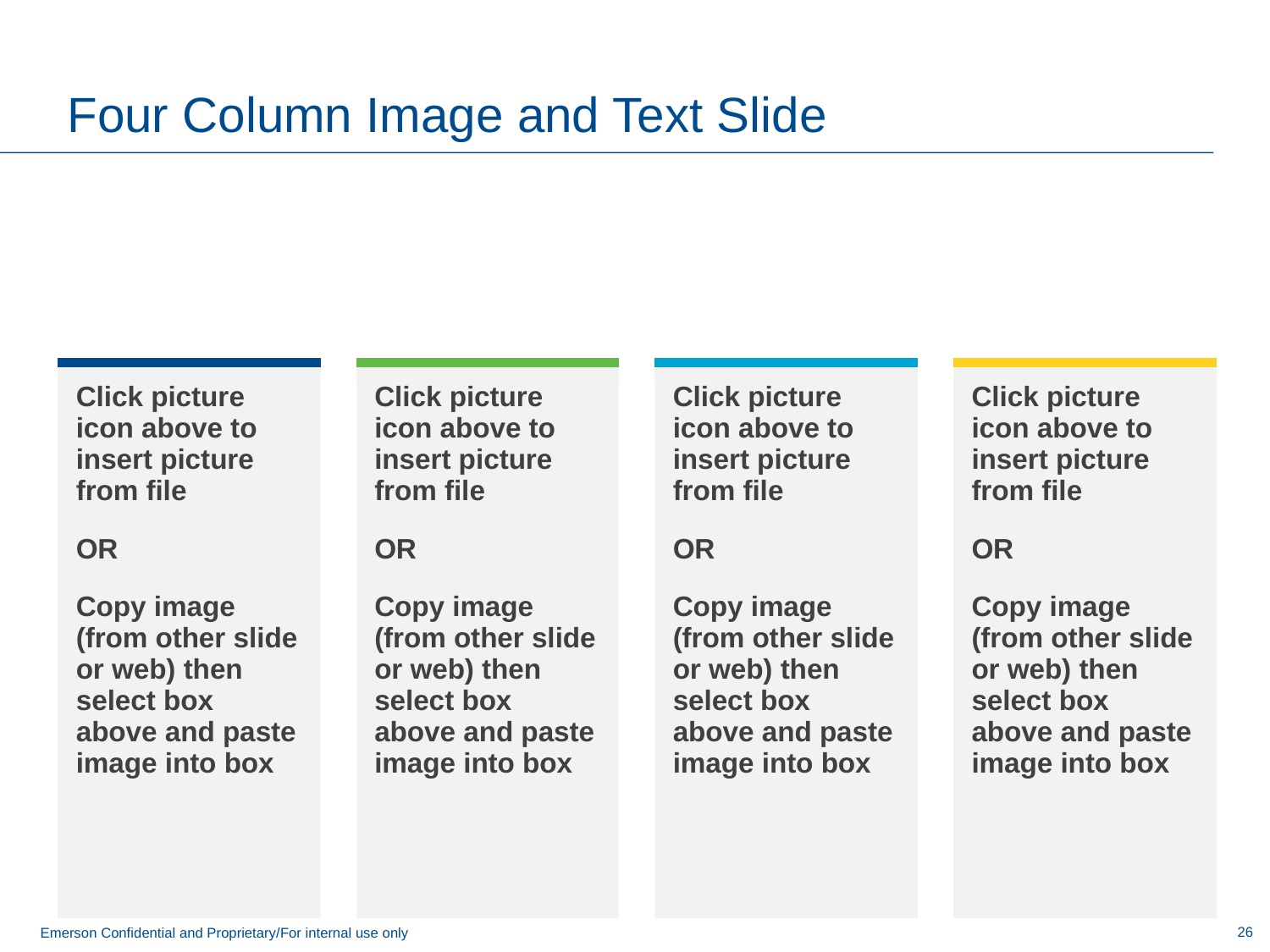

# Four Column Image and Text Slide

| Click picture icon above to insert picture from file OR Copy image (from other slide or web) then select box above and paste image into box |
| --- |
| Click picture icon above to insert picture from file OR Copy image (from other slide or web) then select box above and paste image into box |
| --- |
| Click picture icon above to insert picture from file OR Copy image (from other slide or web) then select box above and paste image into box |
| --- |
| Click picture icon above to insert picture from file OR Copy image (from other slide or web) then select box above and paste image into box |
| --- |
Emerson Confidential and Proprietary/For internal use only